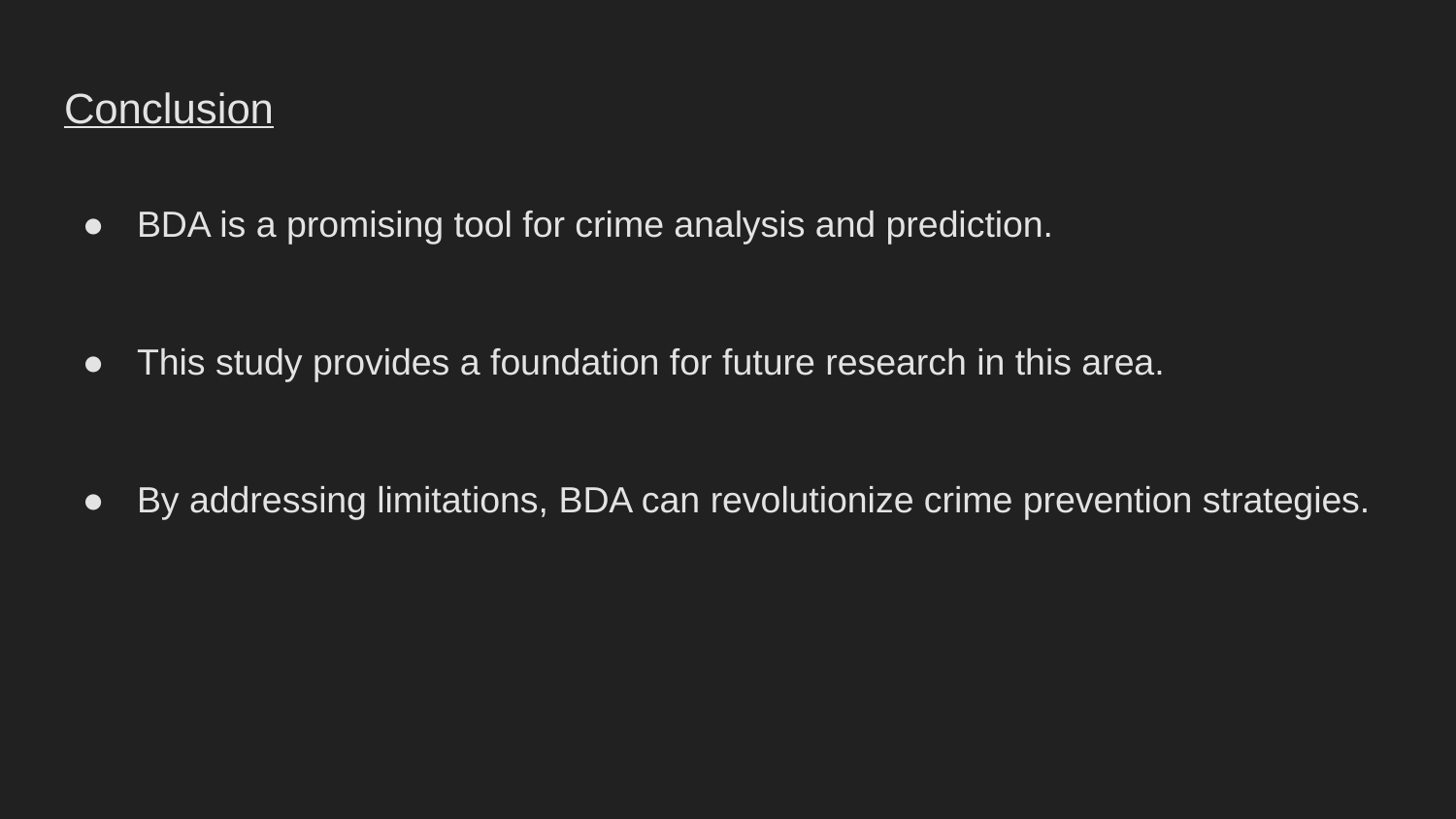

# Conclusion
BDA is a promising tool for crime analysis and prediction.

This study provides a foundation for future research in this area.

By addressing limitations, BDA can revolutionize crime prevention strategies.